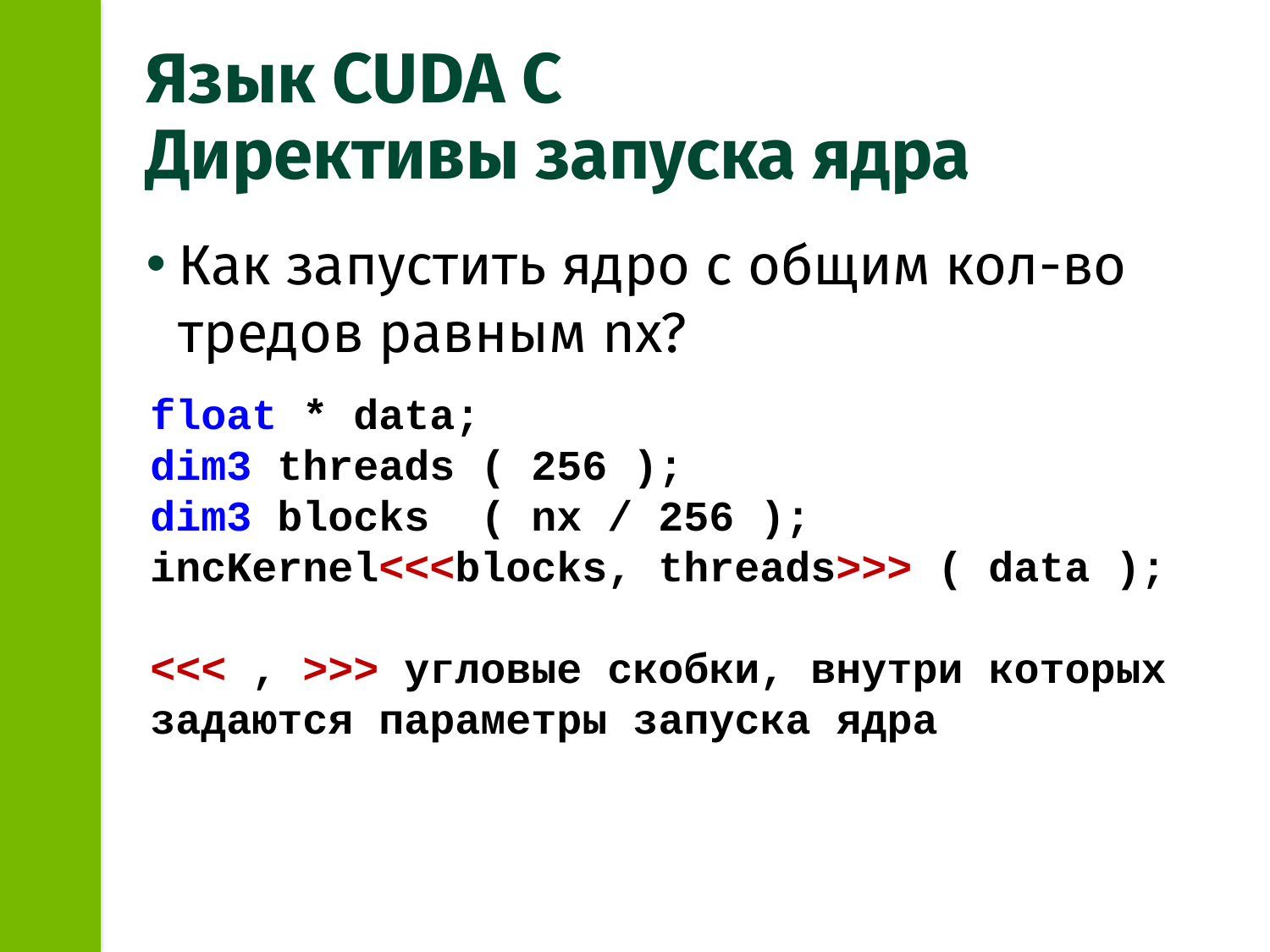

# Язык CUDA С Директивы запуска ядра
Как запустить ядро с общим кол-во тредов равным nx?
float * data;
dim3 threads ( 256 );
dim3 blocks  ( nx / 256 );
incKernel<<<blocks, threads>>> ( data );

<<< , >>> угловые скобки, внутри которых задаются параметры запуска ядра